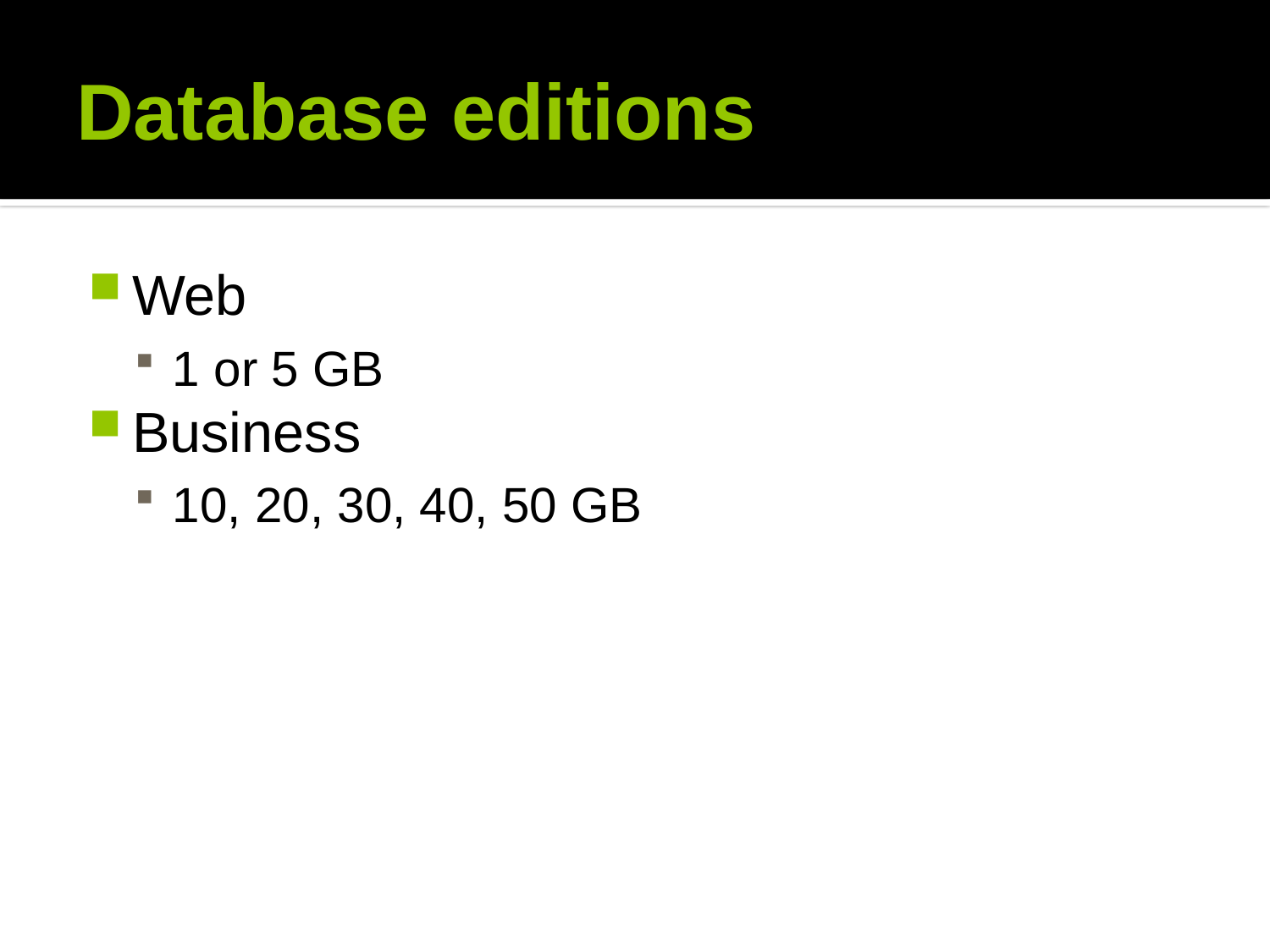

# Database editions
Web
1 or 5 GB
Business
10, 20, 30, 40, 50 GB